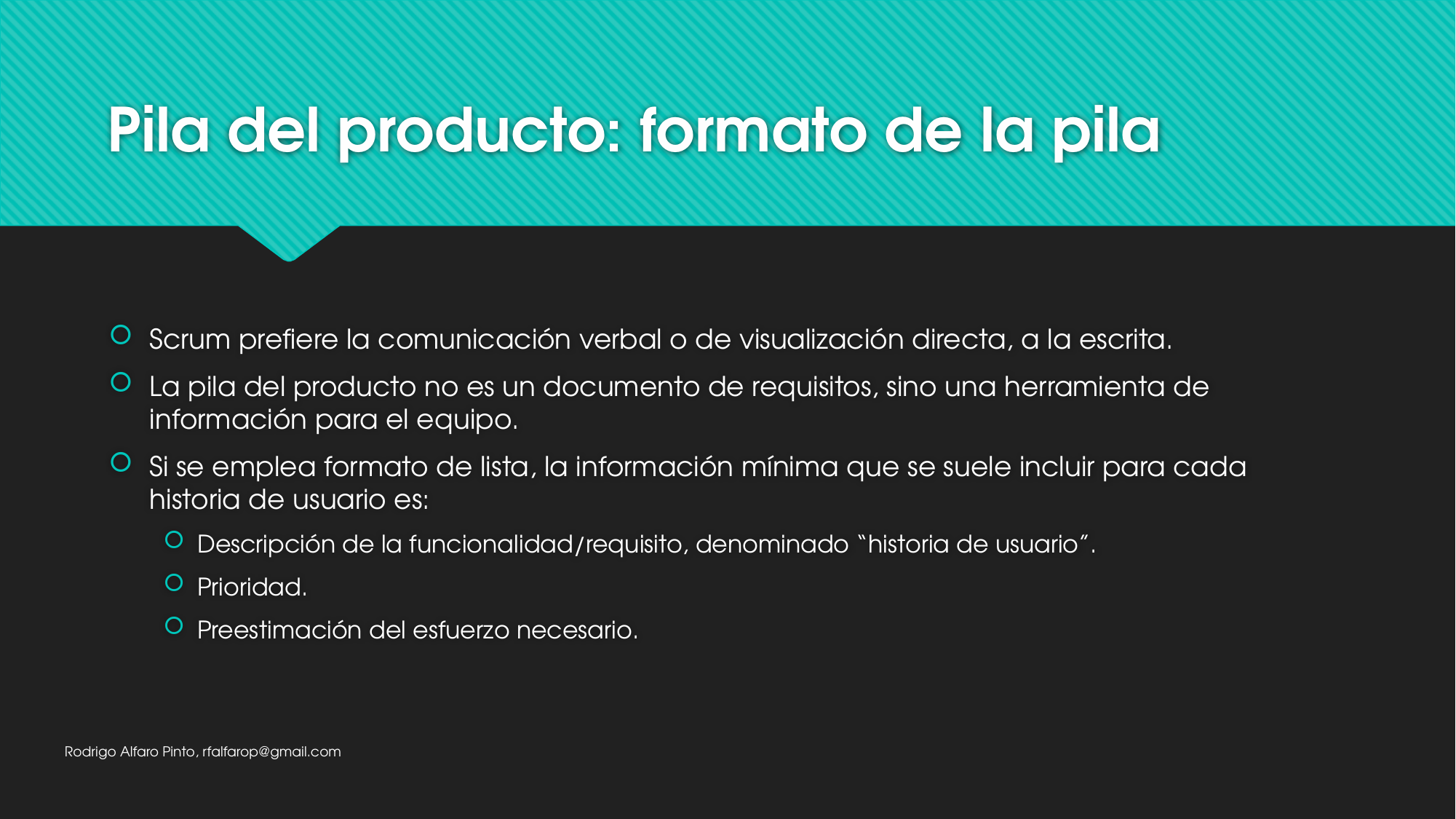

# Pila del producto: formato de la pila
Scrum prefiere la comunicación verbal o de visualización directa, a la escrita.
La pila del producto no es un documento de requisitos, sino una herramienta de información para el equipo.
Si se emplea formato de lista, la información mínima que se suele incluir para cada historia de usuario es:
Descripción de la funcionalidad/requisito, denominado “historia de usuario”.
Prioridad.
Preestimación del esfuerzo necesario.
Rodrigo Alfaro Pinto, rfalfarop@gmail.com